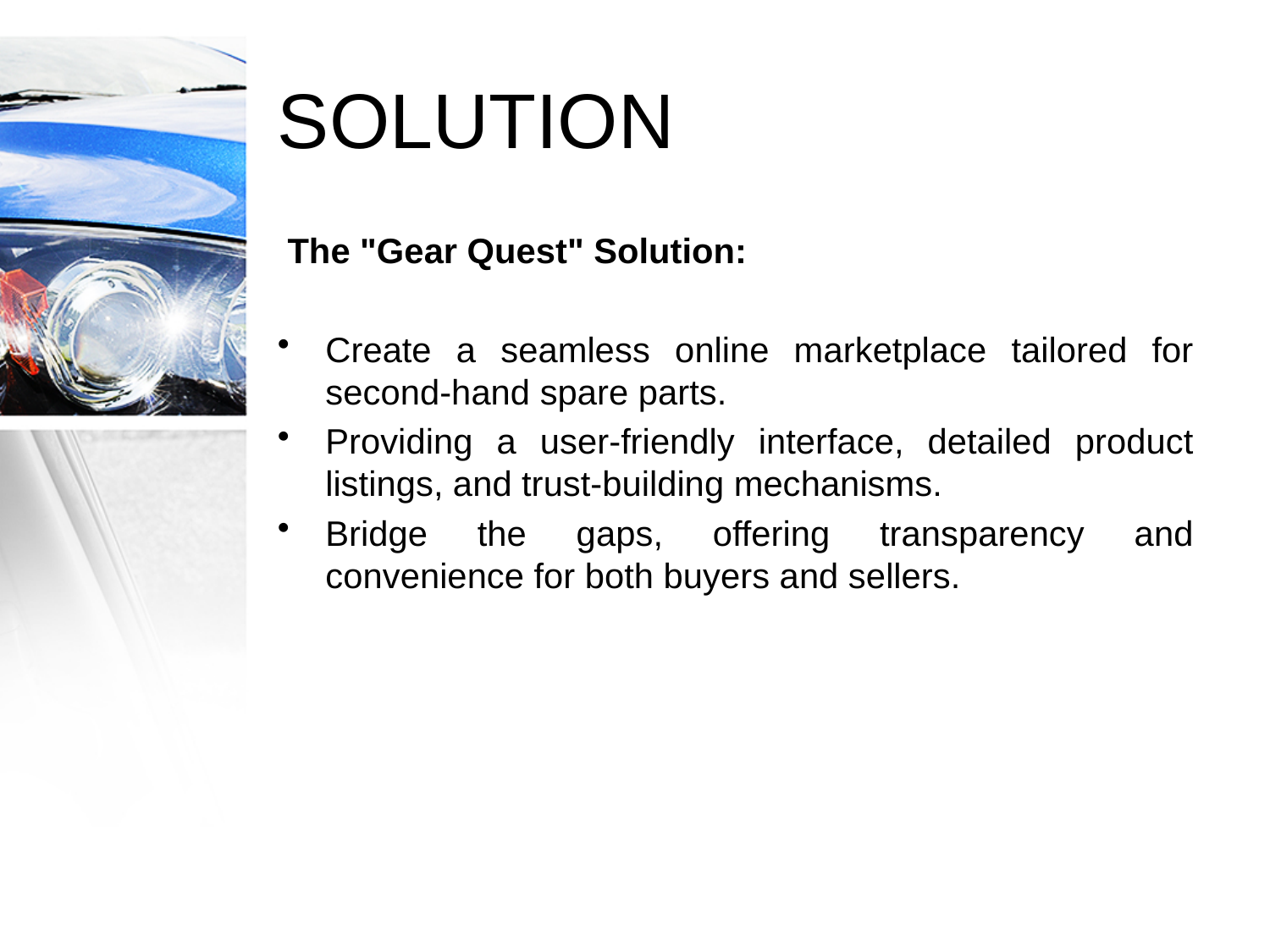

# SOLUTION
 The "Gear Quest" Solution:

Create a seamless online marketplace tailored for second-hand spare parts.
Providing a user-friendly interface, detailed product listings, and trust-building mechanisms.
Bridge the gaps, offering transparency and convenience for both buyers and sellers.